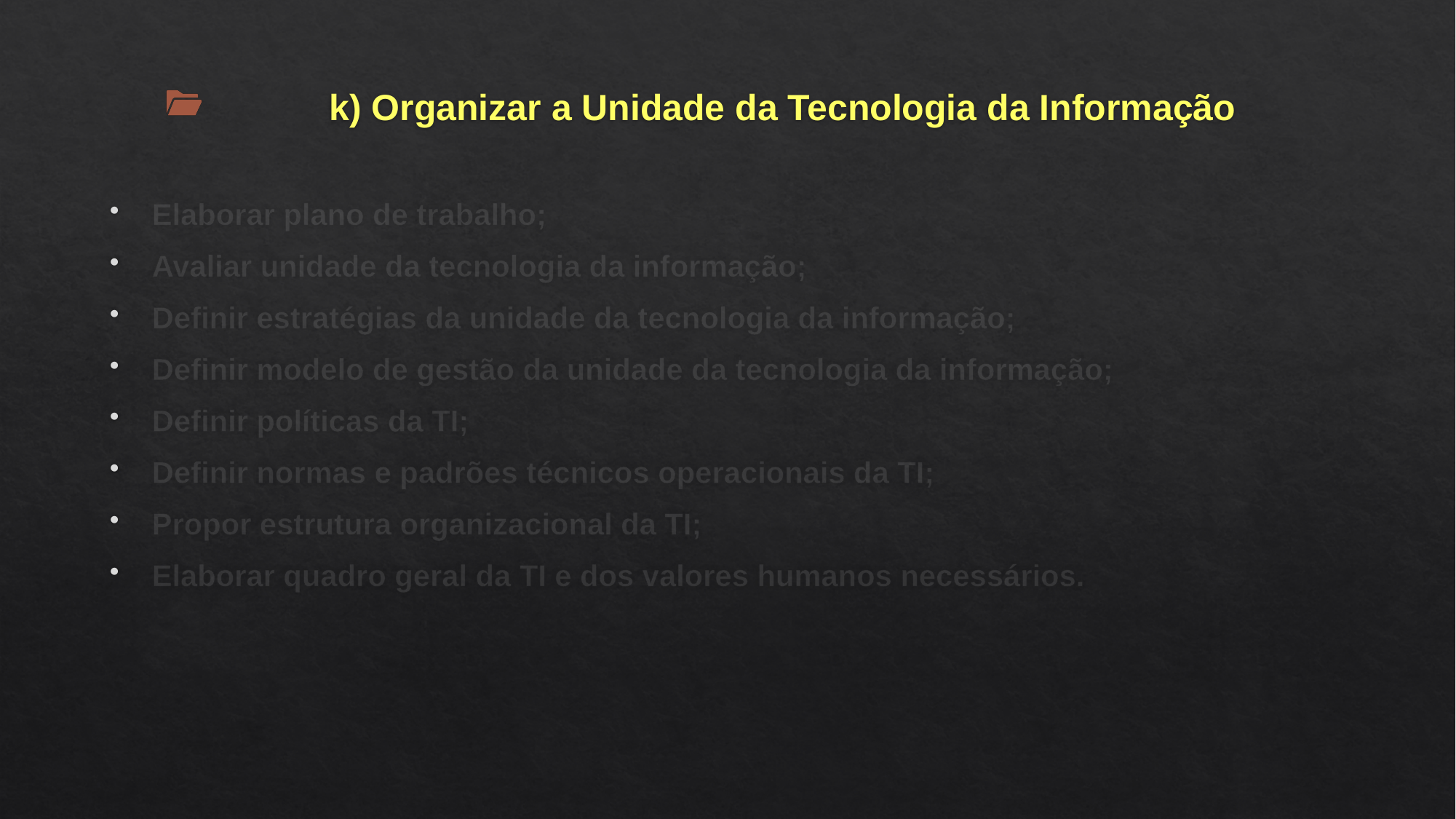

k) Organizar a Unidade da Tecnologia da Informação

Elaborar plano de trabalho;
Avaliar unidade da tecnologia da informação;
Definir estratégias da unidade da tecnologia da informação;
Definir modelo de gestão da unidade da tecnologia da informação;
Definir políticas da TI;
Definir normas e padrões técnicos operacionais da TI;
Propor estrutura organizacional da TI;
Elaborar quadro geral da TI e dos valores humanos necessários.